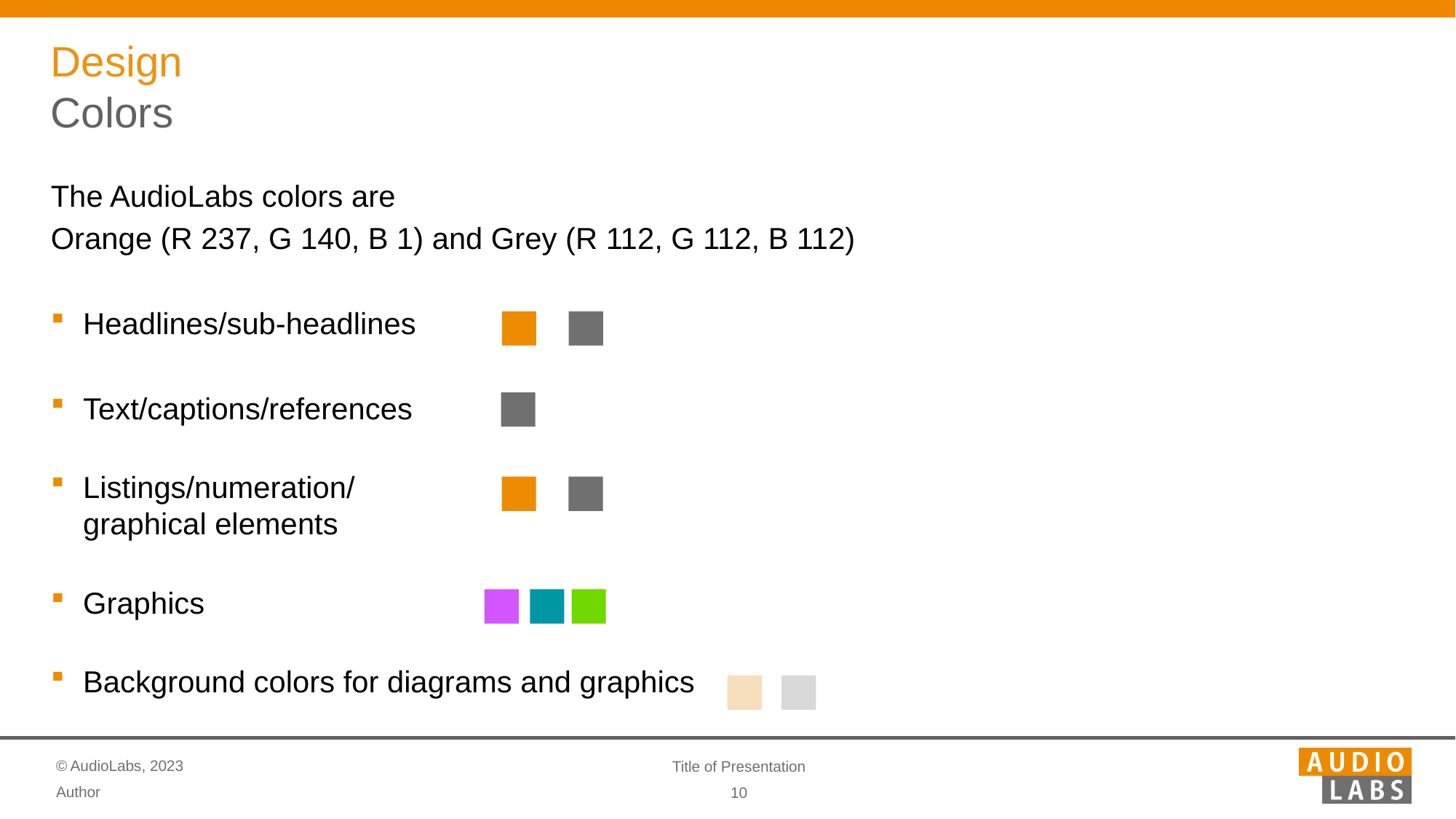

# Design Colors
The AudioLabs colors are
Orange (R 237, G 140, B 1) and Grey (R 112, G 112, B 112)

Headlines/sub-headlines

Text/captions/references
Listings/numeration/
graphical elements
Graphics
Background colors for diagrams and graphics